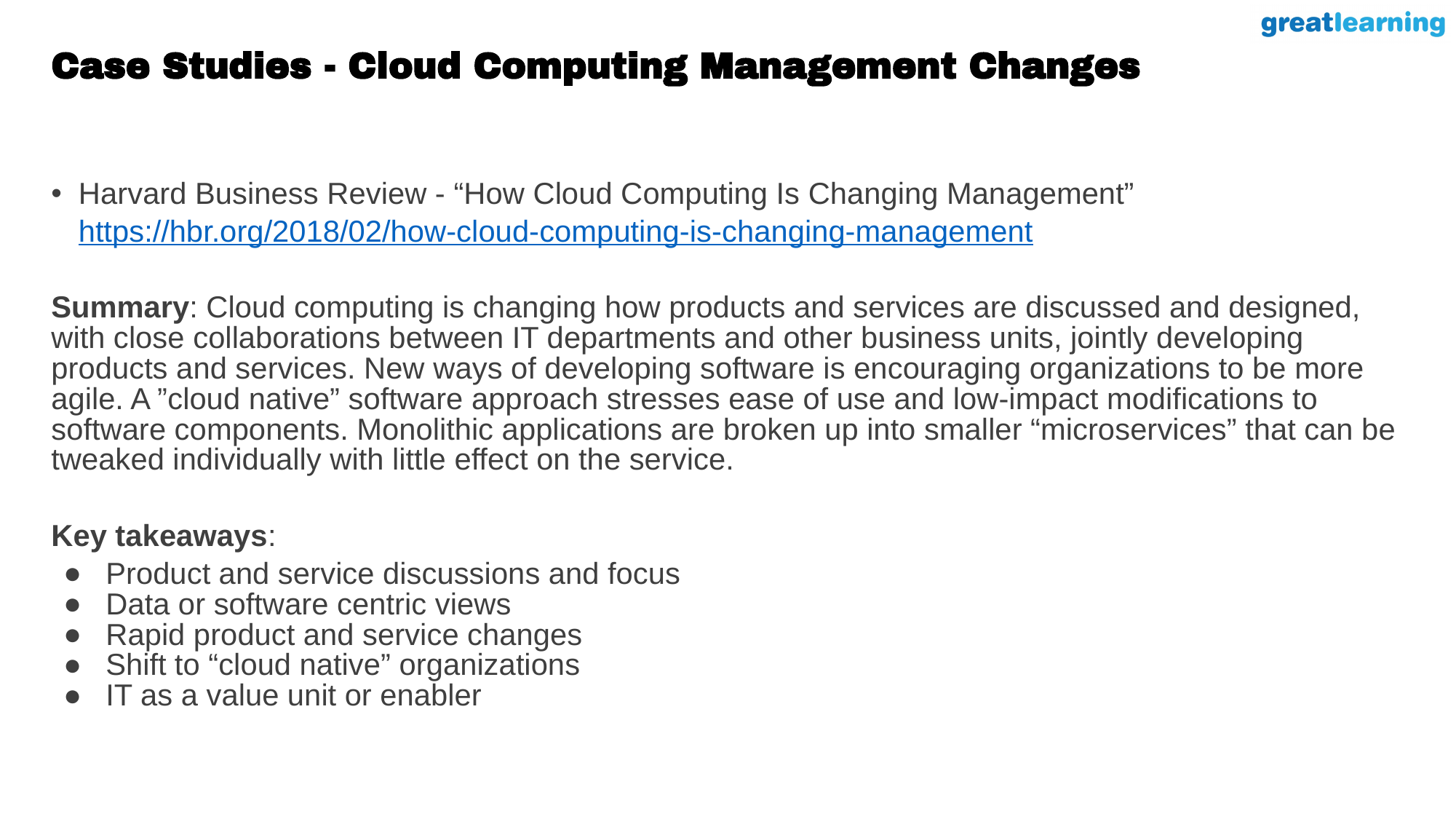

# Case Studies - Cloud Computing Management Changes

Harvard Business Review - “How Cloud Computing Is Changing Management”
https://hbr.org/2018/02/how-cloud-computing-is-changing-management

Summary: Cloud computing is changing how products and services are discussed and designed, with close collaborations between IT departments and other business units, jointly developing products and services. New ways of developing software is encouraging organizations to be more agile. A ”cloud native” software approach stresses ease of use and low-impact modifications to software components. Monolithic applications are broken up into smaller “microservices” that can be tweaked individually with little effect on the service.

Key takeaways:
Product and service discussions and focus
Data or software centric views
Rapid product and service changes
Shift to “cloud native” organizations
IT as a value unit or enabler